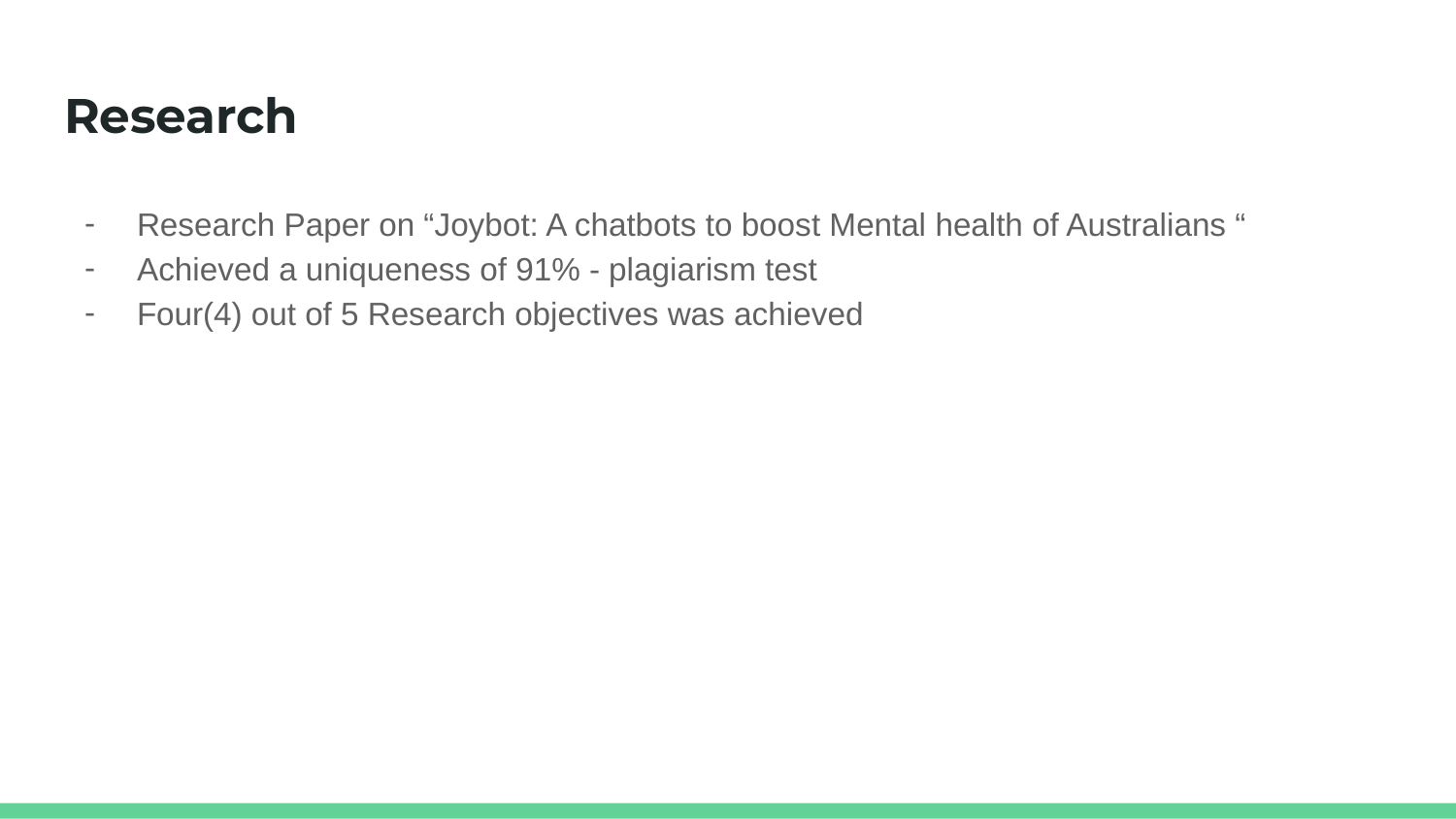

# Research
Research Paper on “Joybot: A chatbots to boost Mental health of Australians “
Achieved a uniqueness of 91% - plagiarism test
Four(4) out of 5 Research objectives was achieved